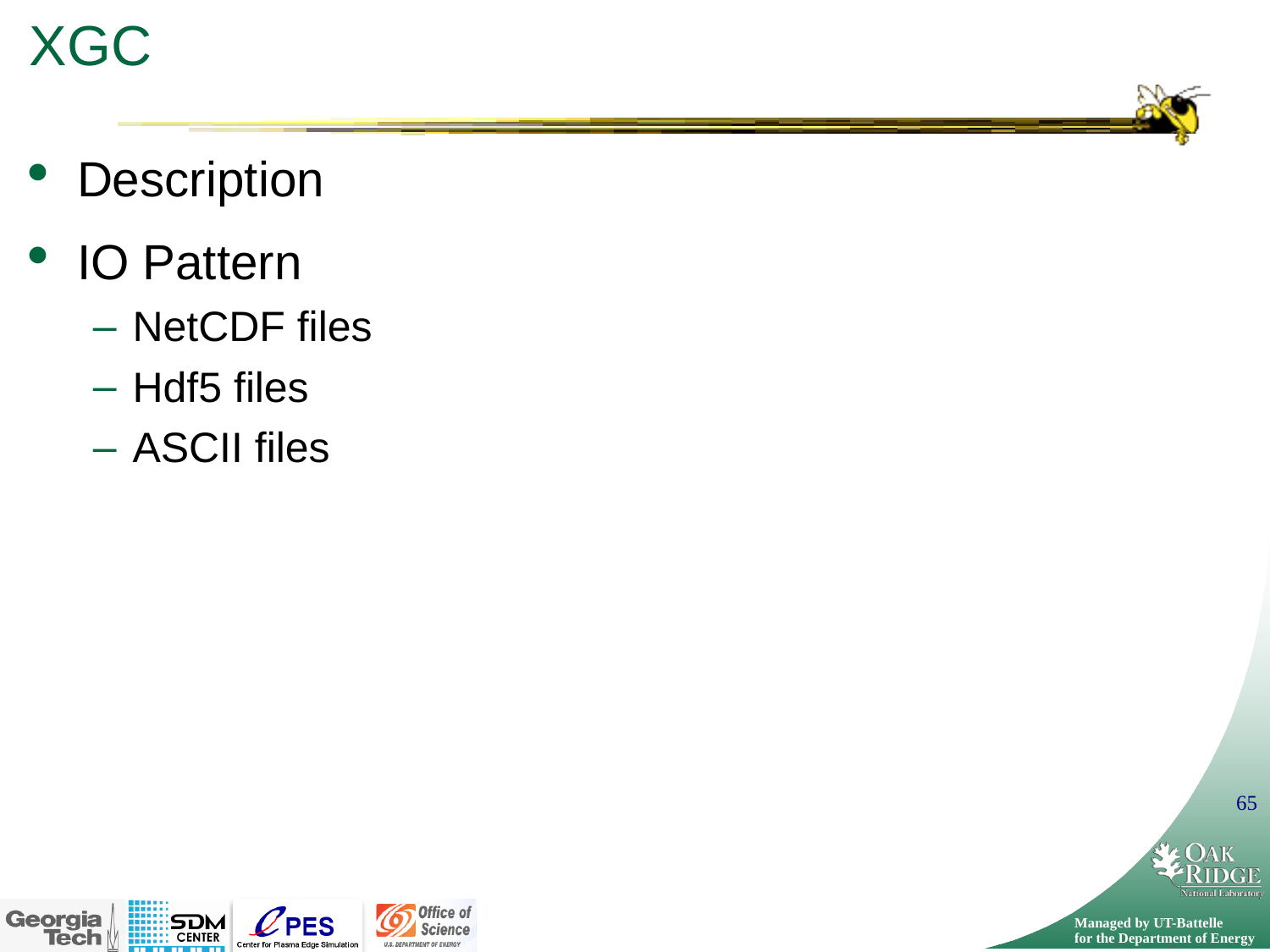

# XGC
Description
IO Pattern
NetCDF files
Hdf5 files
ASCII files